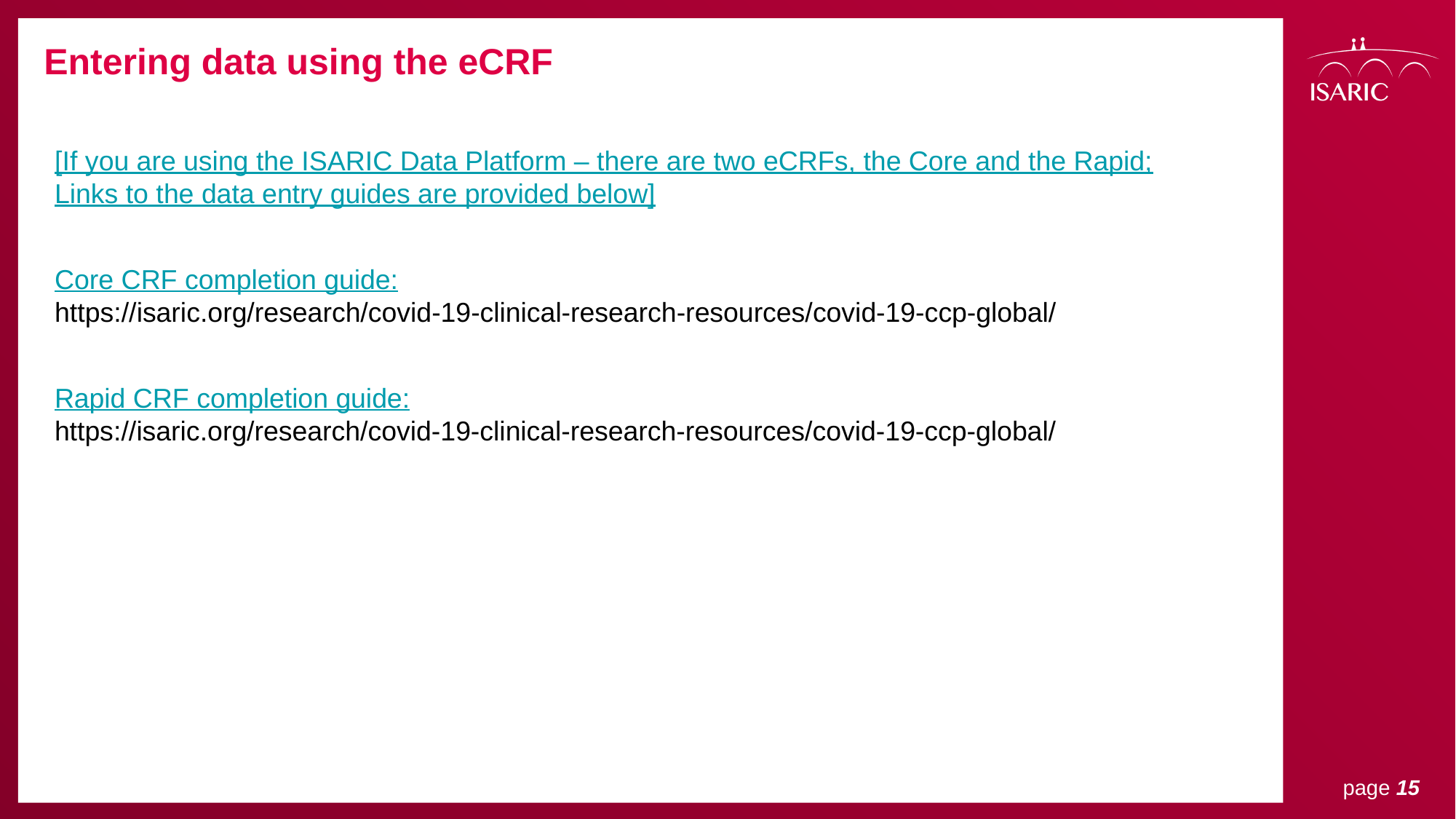

Entering data using the eCRF
[If you are using the ISARIC Data Platform – there are two eCRFs, the Core and the Rapid; Links to the data entry guides are provided below]
Core CRF completion guide:
https://isaric.org/research/covid-19-clinical-research-resources/covid-19-ccp-global/
Rapid CRF completion guide:
https://isaric.org/research/covid-19-clinical-research-resources/covid-19-ccp-global/
page 15